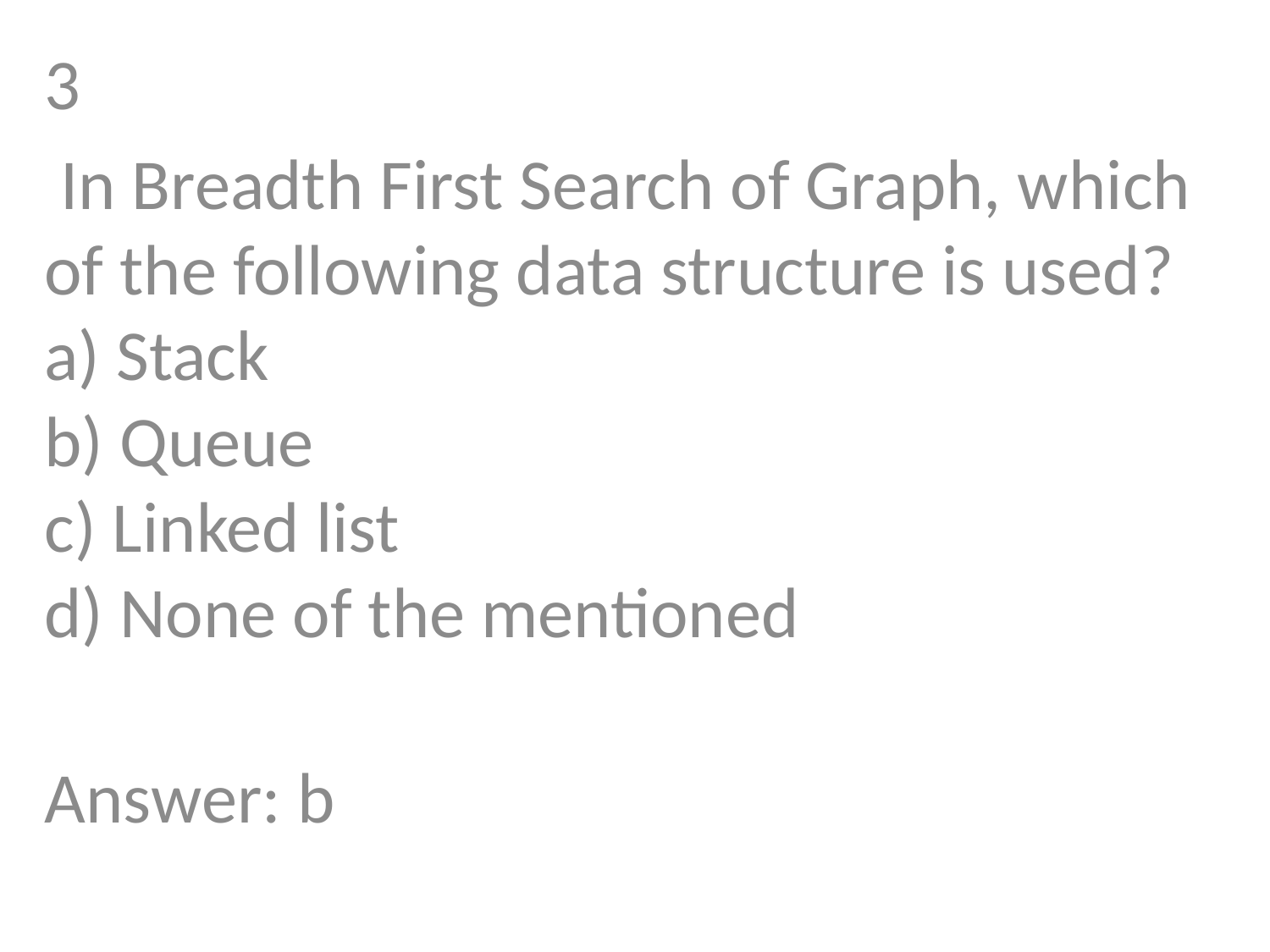

3
 In Breadth First Search of Graph, which of the following data structure is used?
a) Stack
b) Queue
c) Linked list
d) None of the mentioned
Answer: b